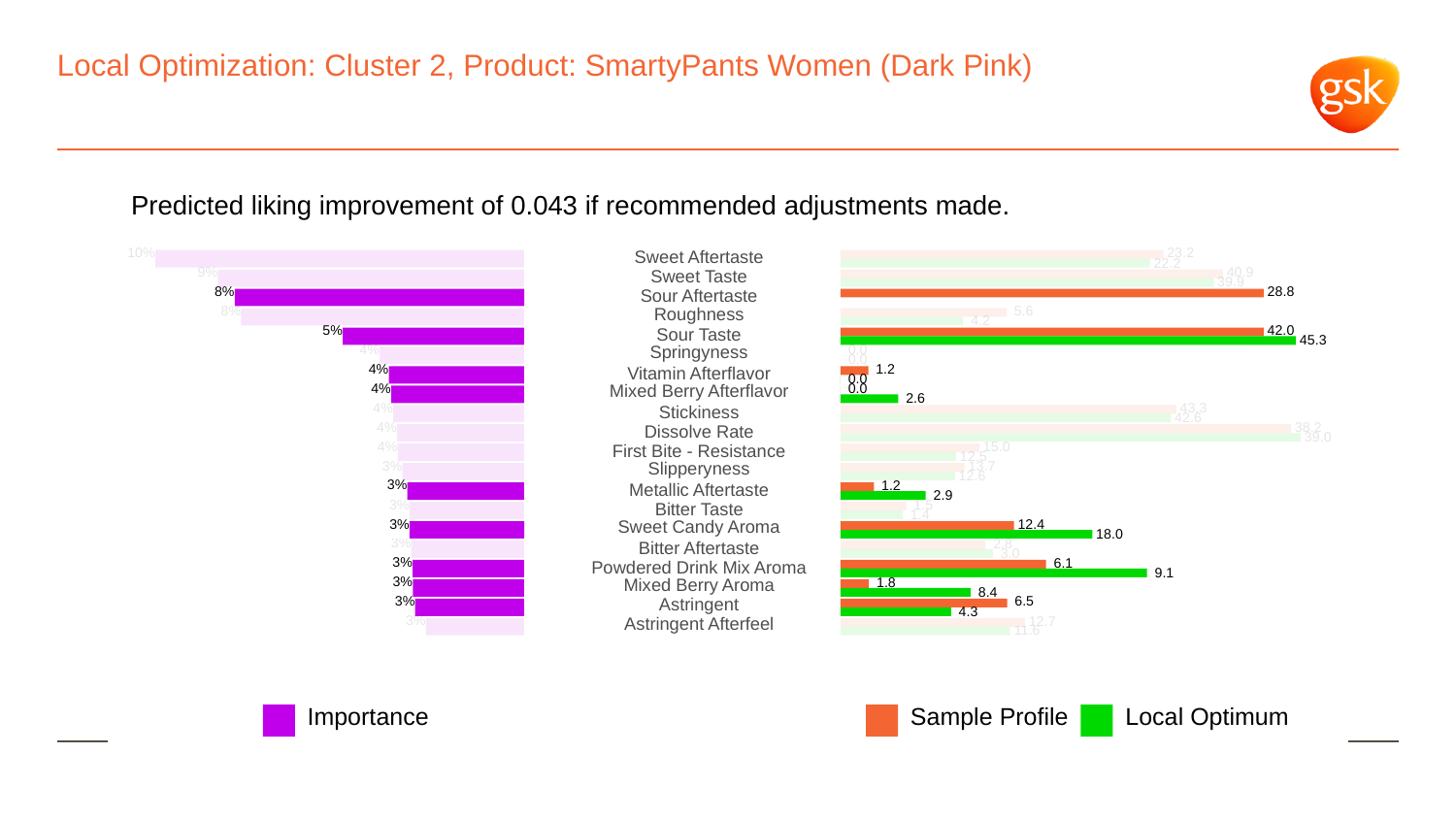

# Local Optimization: Cluster 2, Product: SmartyPants Women (Dark Pink)

Predicted liking improvement of 0.043 if recommended adjustments made.

10%
 23.2

Sweet Aftertaste
 22.2

9%
 40.9

Sweet Taste
 39.9

8%
 28.8

Sour Aftertaste
8%
Roughness
  5.6

  4.2

5%
 42.0

Sour Taste
 45.3

4%
Springyness
  0.0

  0.0

4%
  1.2

Vitamin Afterflavor
  0.0

4%
Mixed Berry Afterflavor
  0.0

  2.6

4%
 43.3

Stickiness
 42.6

4%
 38.2

Dissolve Rate
 39.0

4%
 15.0

First Bite - Resistance
 12.5

3%
Slipperyness
 13.7

 12.6

3%
  1.2

Metallic Aftertaste
  2.9

3%
  1.5

Bitter Taste
  1.4

3%
Sweet Candy Aroma
 12.4

 18.0

3%
  2.8

Bitter Aftertaste
  3.0

3%
  6.1

Powdered Drink Mix Aroma
  9.1

3%
Mixed Berry Aroma
  1.8

  8.4

3%
Astringent
  6.5

  4.3

3%
Astringent Afterfeel
 12.7

 11.6

Local Optimum
Sample Profile
Importance